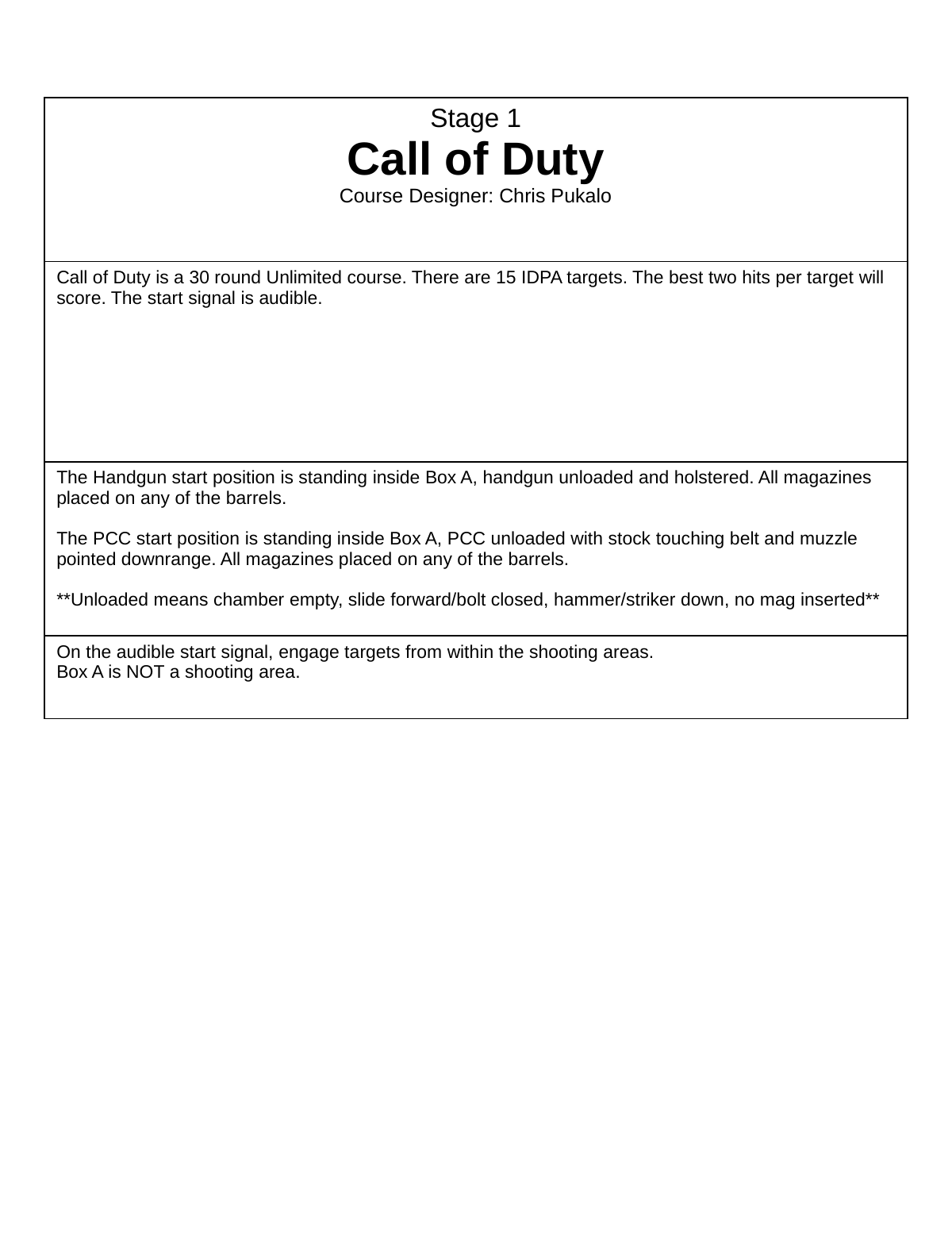

| Stage 1 Call of Duty Course Designer: Chris Pukalo |
| --- |
| Call of Duty is a 30 round Unlimited course. There are 15 IDPA targets. The best two hits per target will score. The start signal is audible. |
| The Handgun start position is standing inside Box A, handgun unloaded and holstered. All magazines placed on any of the barrels. The PCC start position is standing inside Box A, PCC unloaded with stock touching belt and muzzle pointed downrange. All magazines placed on any of the barrels. \*\*Unloaded means chamber empty, slide forward/bolt closed, hammer/striker down, no mag inserted\*\* |
| On the audible start signal, engage targets from within the shooting areas. Box A is NOT a shooting area. |